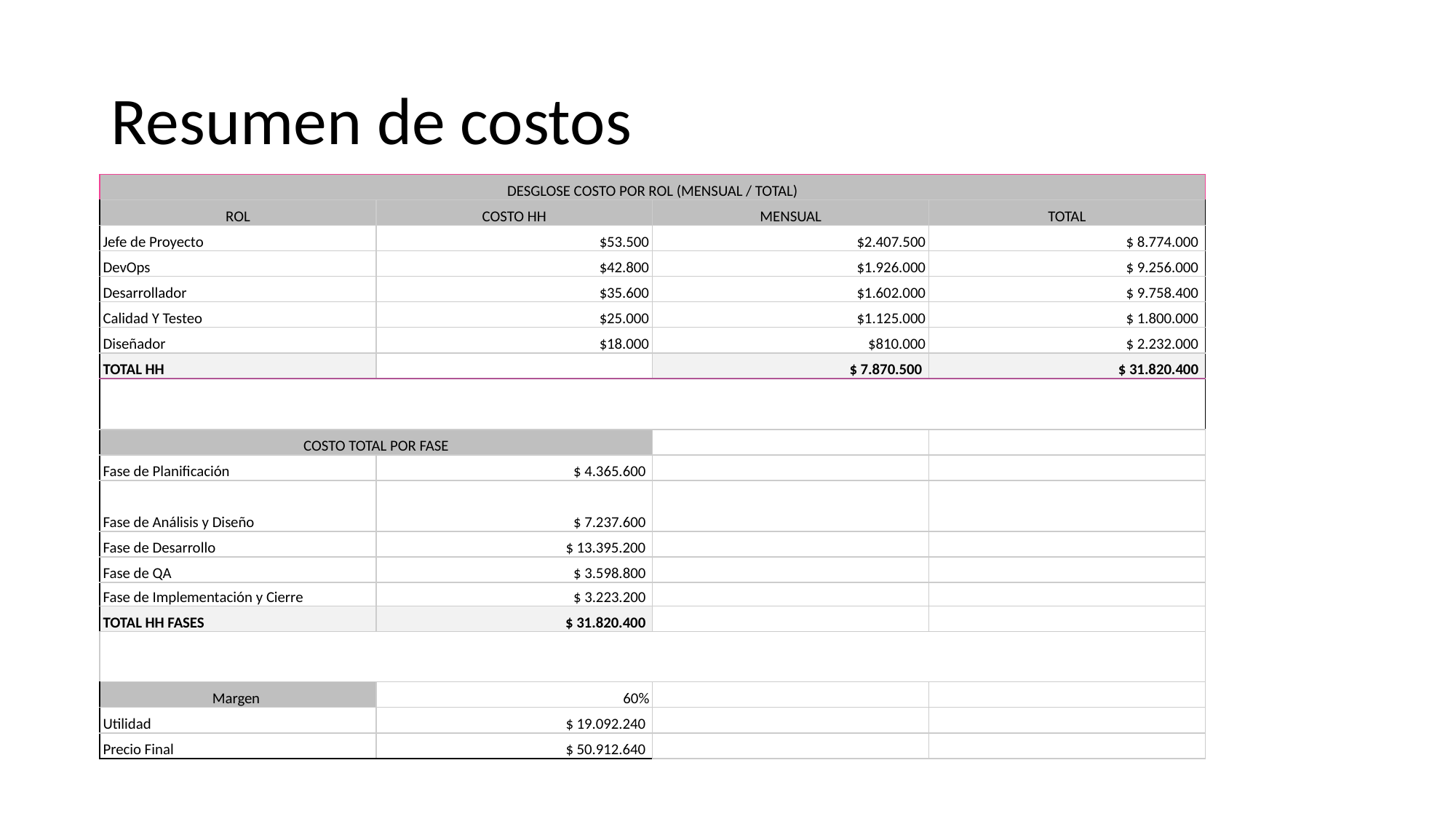

# Resumen de costos
| DESGLOSE COSTO POR ROL (MENSUAL / TOTAL) |  |  |  |
| --- | --- | --- | --- |
| ROL | COSTO HH | MENSUAL | TOTAL |
| Jefe de Proyecto | $53.500 | $2.407.500 | $ 8.774.000 |
| DevOps | $42.800 | $1.926.000 | $ 9.256.000 |
| Desarrollador | $35.600 | $1.602.000 | $ 9.758.400 |
| Calidad Y Testeo | $25.000 | $1.125.000 | $ 1.800.000 |
| Diseñador | $18.000 | $810.000 | $ 2.232.000 |
| TOTAL HH |  | $ 7.870.500 | $ 31.820.400 |
|  |  |  |  |
| COSTO TOTAL POR FASE |  |  |  |
| Fase de Planificación | $ 4.365.600 |  |  |
| Fase de Análisis y Diseño | $ 7.237.600 |  |  |
| Fase de Desarrollo | $ 13.395.200 |  |  |
| Fase de QA | $ 3.598.800 |  |  |
| Fase de Implementación y Cierre | $ 3.223.200 |  |  |
| TOTAL HH FASES | $ 31.820.400 |  |  |
|  |  |  |  |
| Margen | 60% |  |  |
| Utilidad | $ 19.092.240 |  |  |
| Precio Final | $ 50.912.640 |  |  |